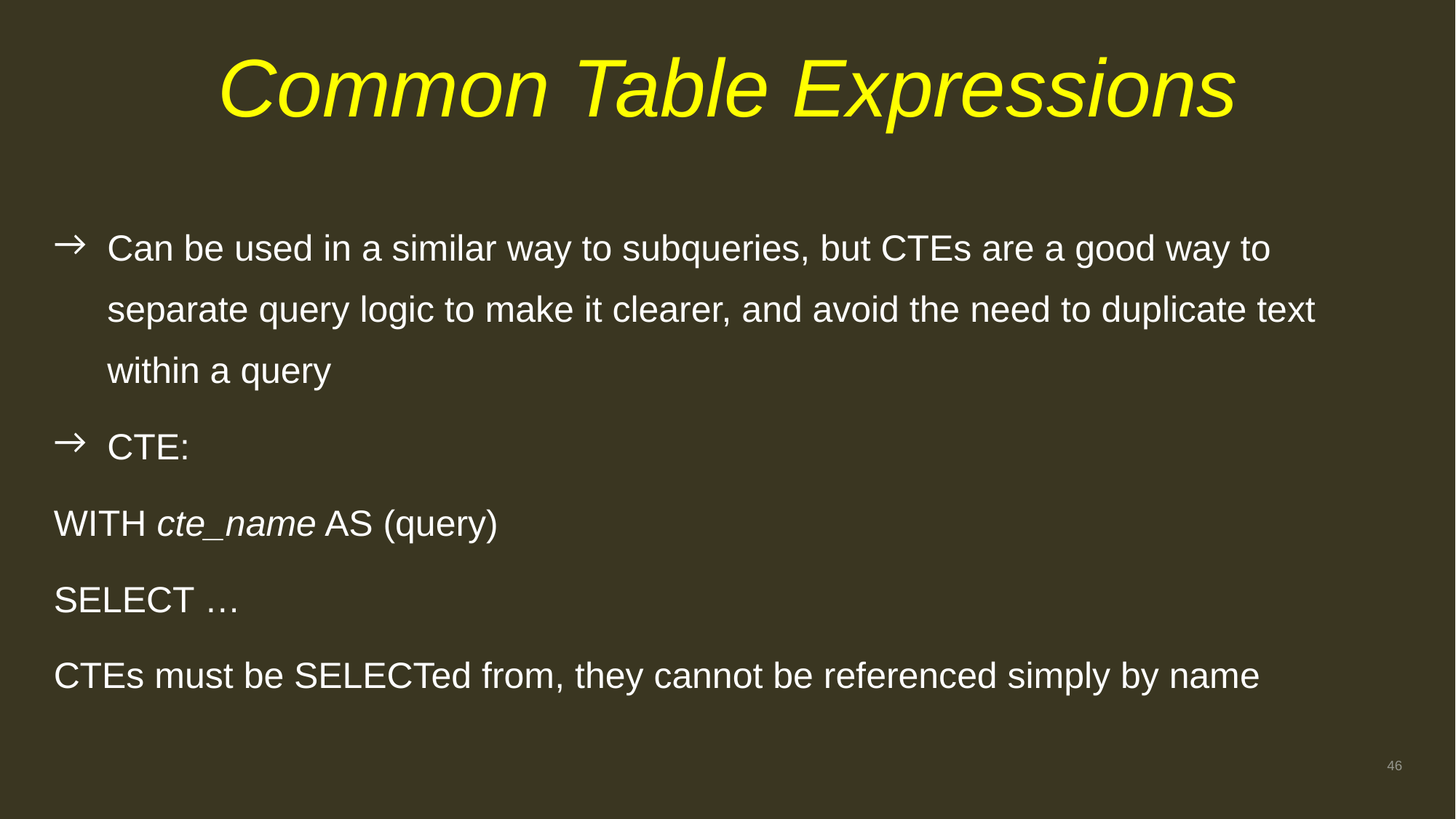

# Common Table Expressions
Can be used in a similar way to subqueries, but CTEs are a good way to separate query logic to make it clearer, and avoid the need to duplicate text within a query
CTE:
WITH cte_name AS (query)
SELECT …
CTEs must be SELECTed from, they cannot be referenced simply by name
46